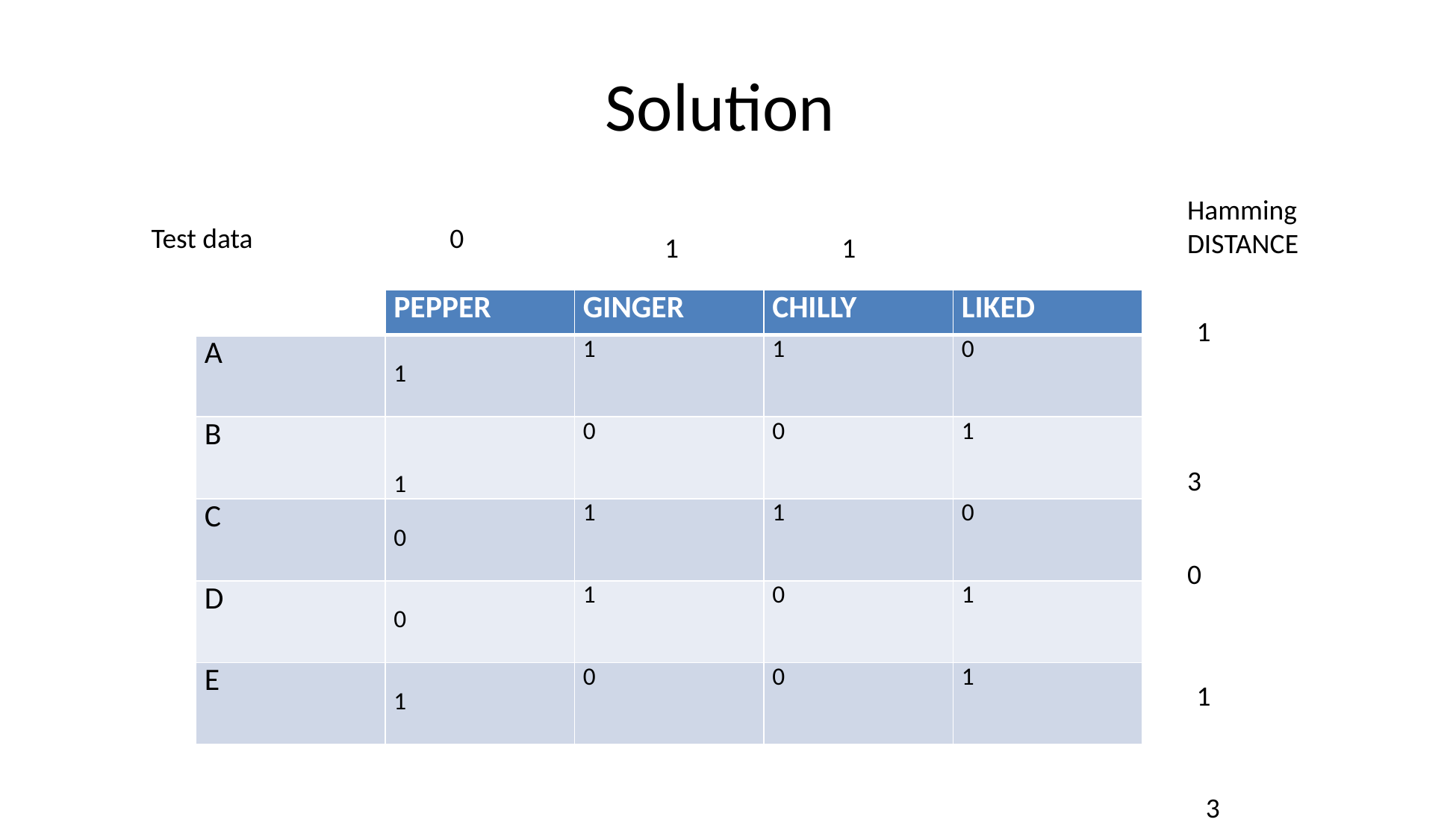

# Solution
Hamming DISTANCE
Test data
0
1
1
|  | PEPPER | GINGER | CHILLY | LIKED |
| --- | --- | --- | --- | --- |
| A | 1 | 1 | 1 | 0 |
| B | 1 | 0 | 0 | 1 |
| C | 0 | 1 | 1 | 0 |
| D | 0 | 1 | 0 | 1 |
| E | 1 | 0 | 0 | 1 |
1
3
0
1
3